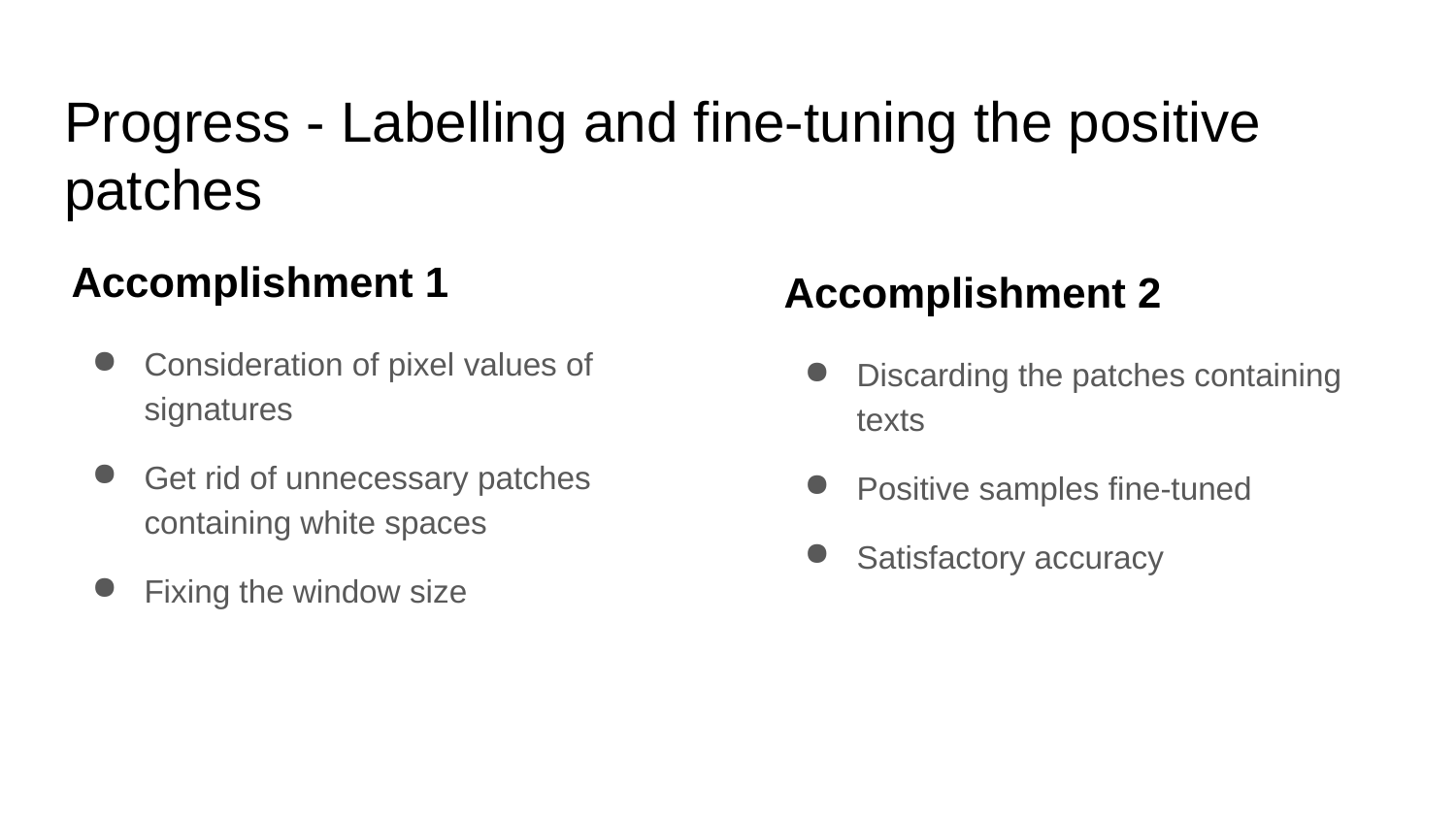

# Progress - Labelling and fine-tuning the positive patches
Accomplishment 1
Consideration of pixel values of signatures
Get rid of unnecessary patches containing white spaces
Fixing the window size

Accomplishment 2
Discarding the patches containing texts
Positive samples fine-tuned
Satisfactory accuracy